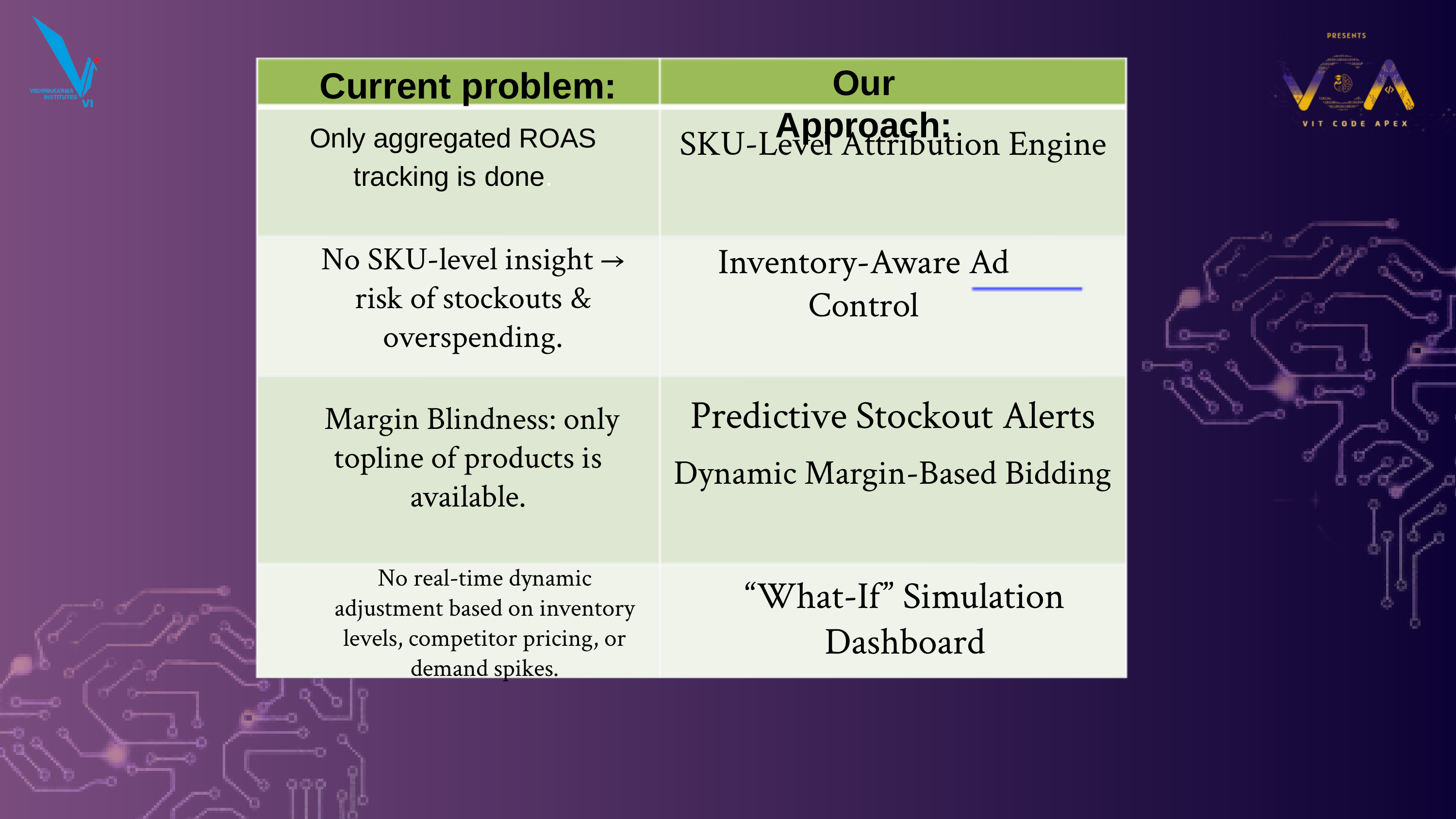

Our Approach:
Current problem:
Only aggregated ROAS tracking is done.
SKU-Level Attribution Engine

No SKU-level insight → risk of stockouts & overspending.
Inventory-Aware Ad Control
Predictive Stockout Alerts
 Margin Blindness: only topline of products is available.
Dynamic Margin-Based Bidding

No real-time dynamic adjustment based on inventory levels, competitor pricing, or demand spikes.
“What-If” Simulation Dashboard